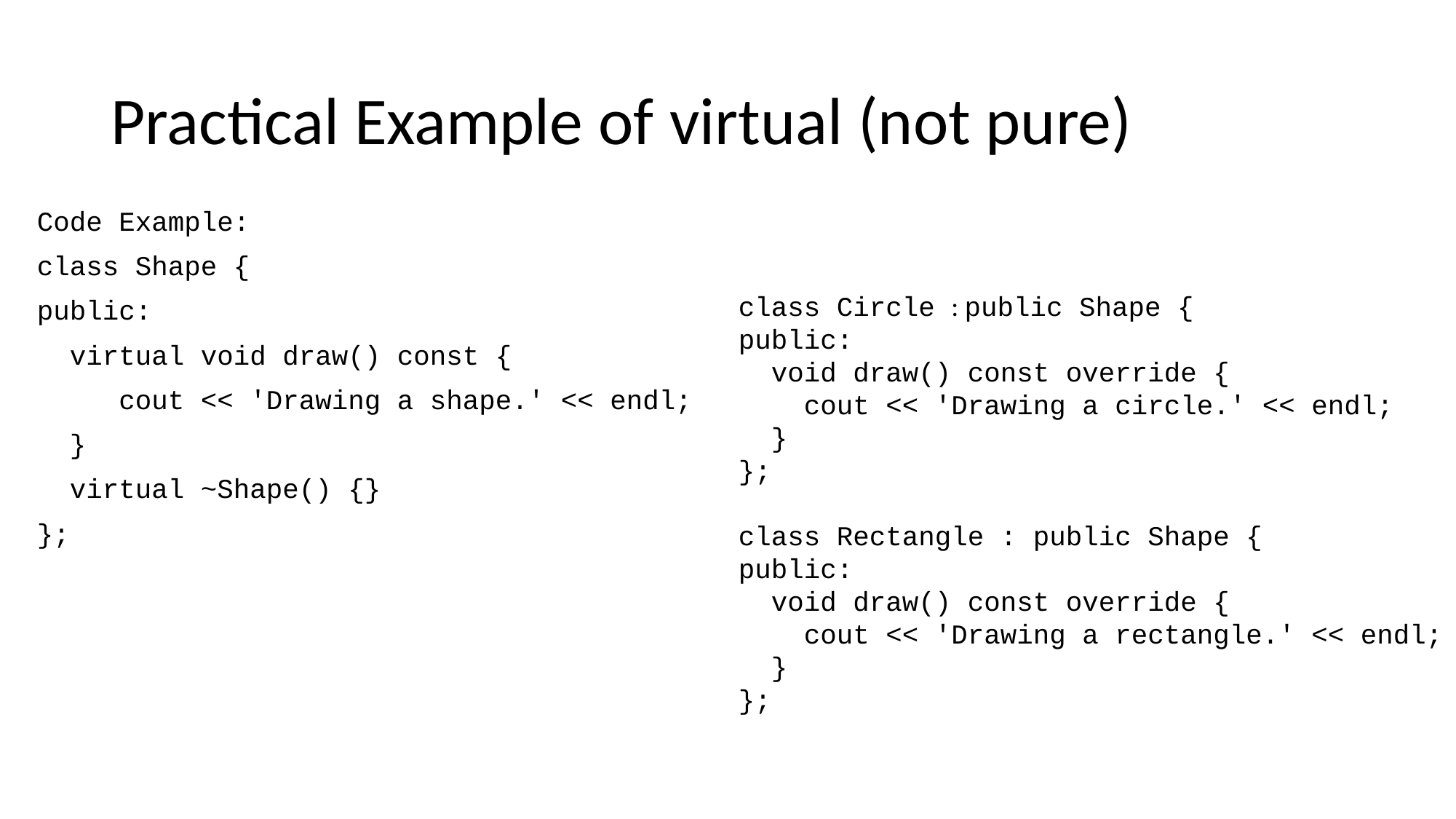

# Practical Example of virtual (not pure)
Code Example:
class Shape {
public:
  virtual void draw() const {
     cout << 'Drawing a shape.' << endl;
  }
  virtual ~Shape() {}
};

class Circle : public Shape {
public:
  void draw() const override {
    cout << 'Drawing a circle.' << endl;
  }
};

class Rectangle : public Shape {
public:
  void draw() const override {
    cout << 'Drawing a rectangle.' << endl;
  }
};